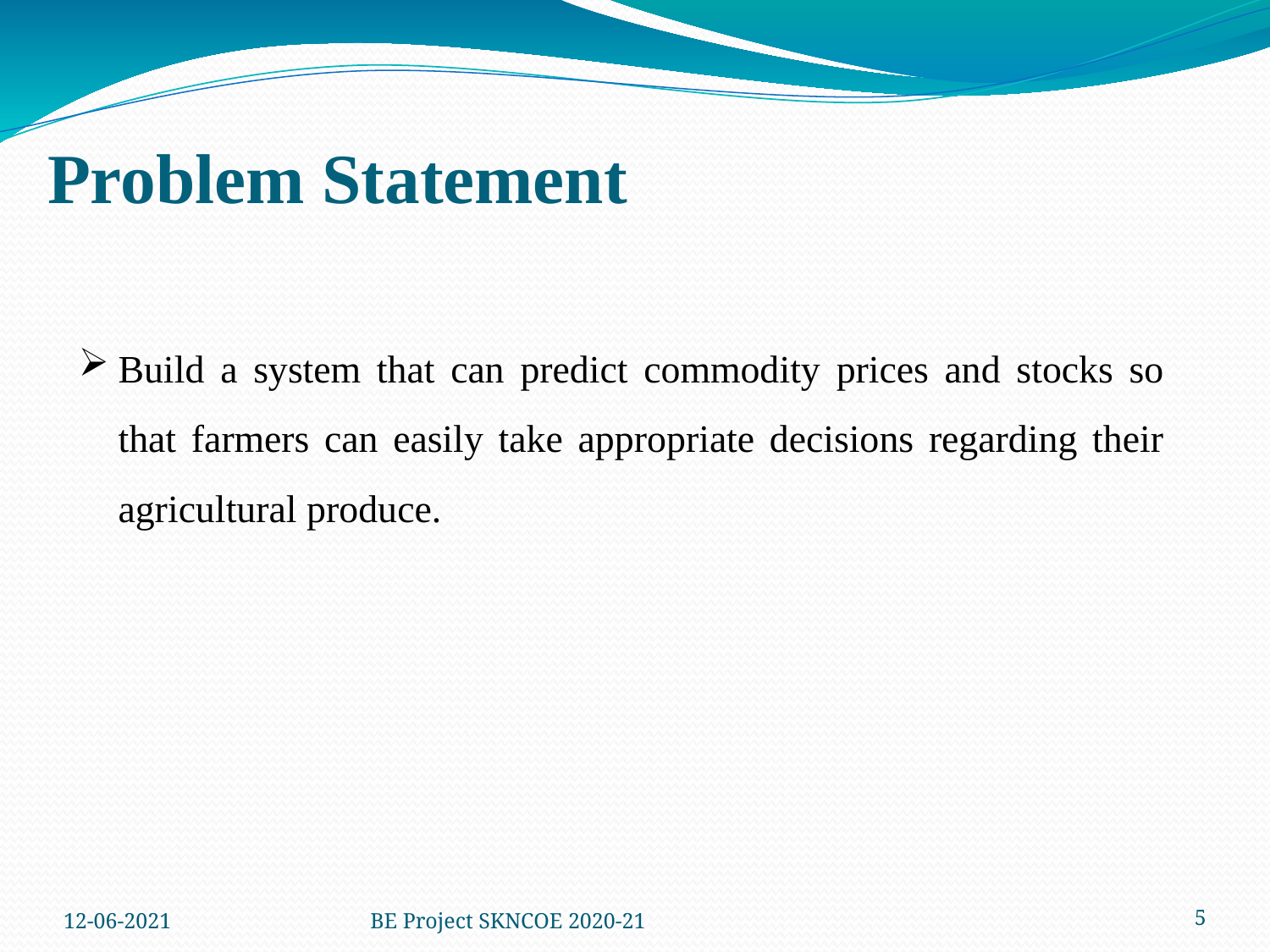

Problem Statement
Build a system that can predict commodity prices and stocks so that farmers can easily take appropriate decisions regarding their agricultural produce.
12-06-2021
BE Project SKNCOE 2020-21
5